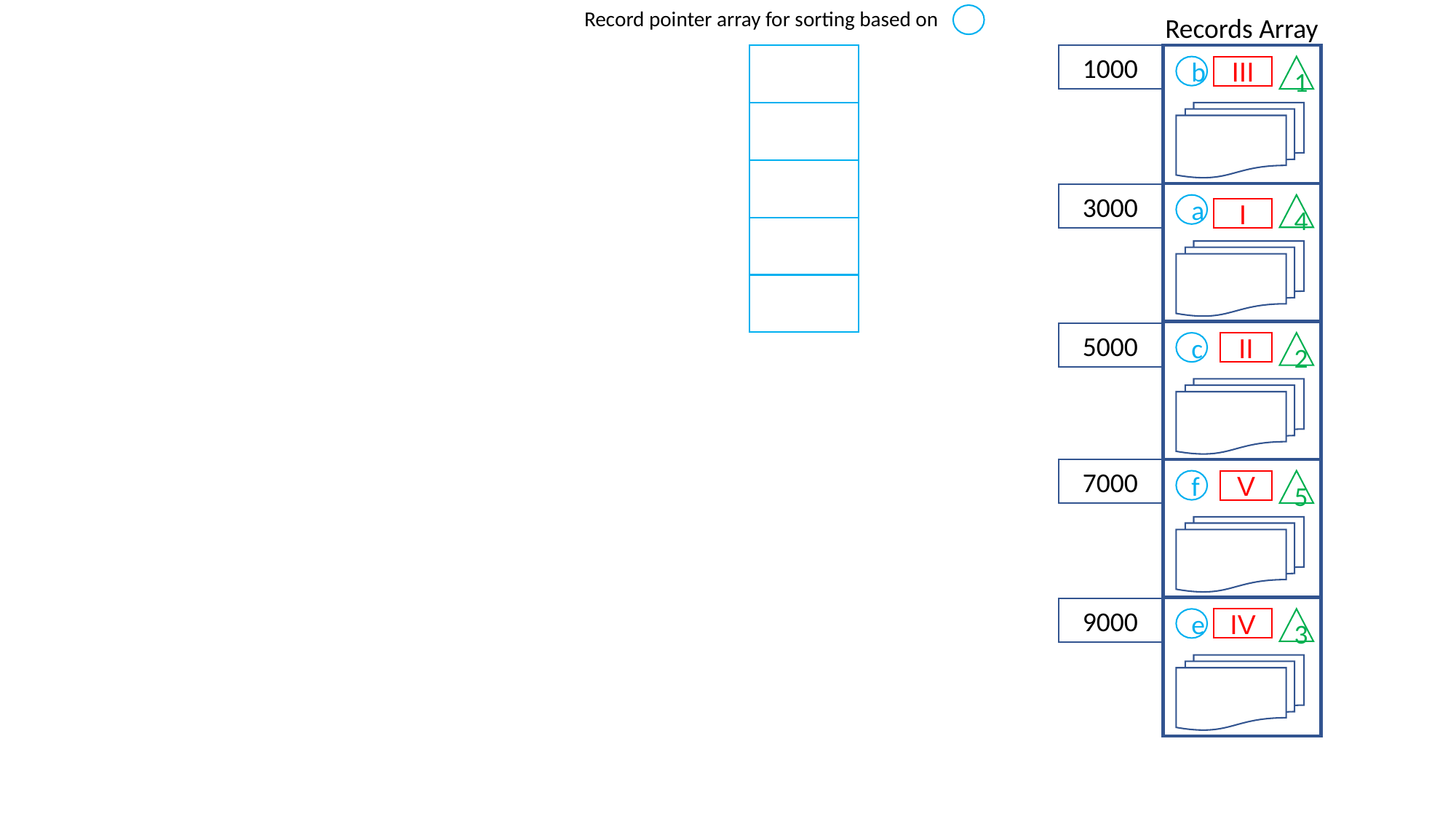

Record pointer array for sorting based on

Records Array

1000

b
III
1

3000
a
4
I

5000
c
II
2

7000

f
V
5

9000
e
IV
3